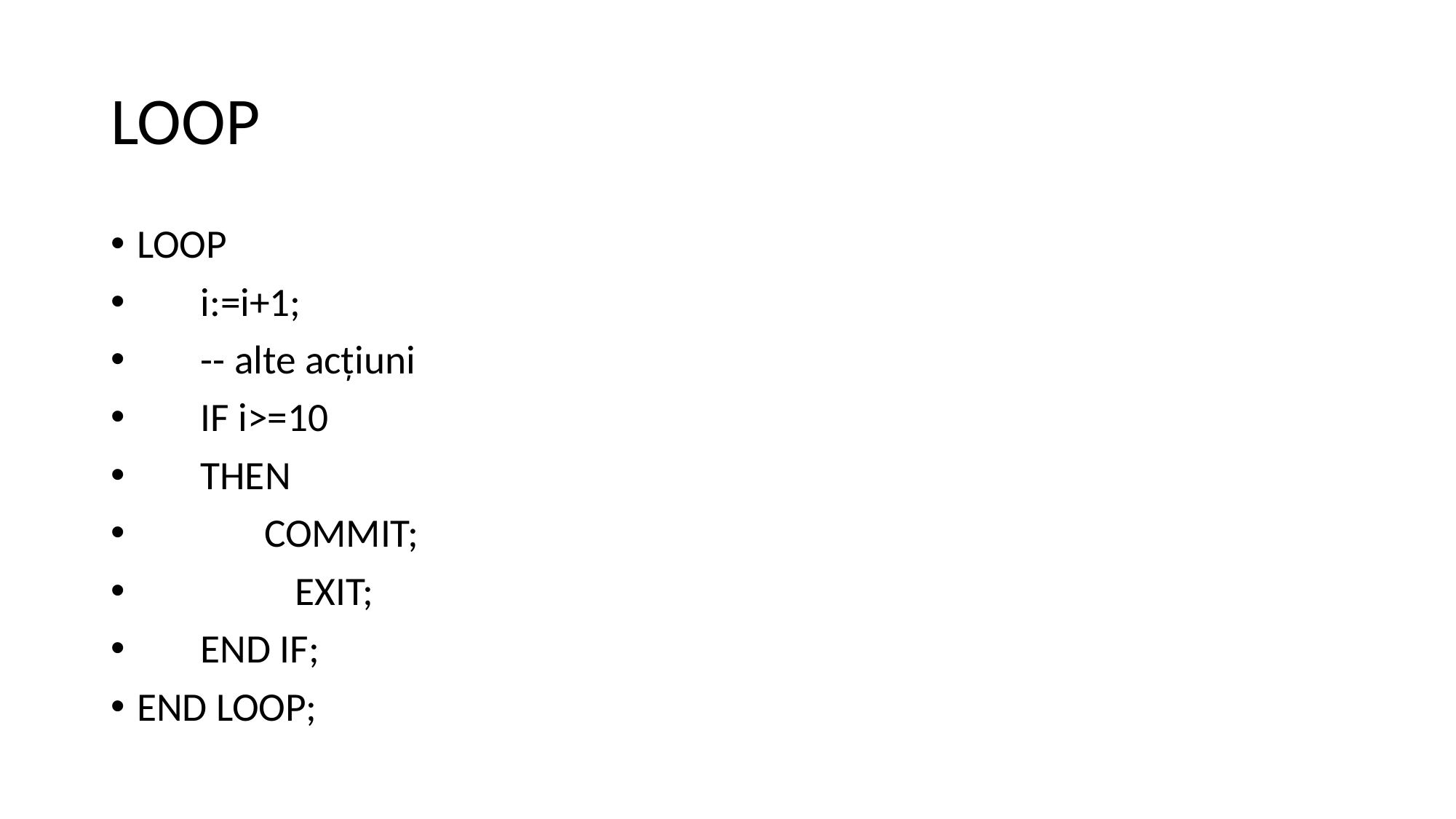

# LOOP
LOOP
       i:=i+1;
       -- alte acţiuni
       IF i>=10
       THEN
              COMMIT;
	      EXIT;
       END IF;
END LOOP;